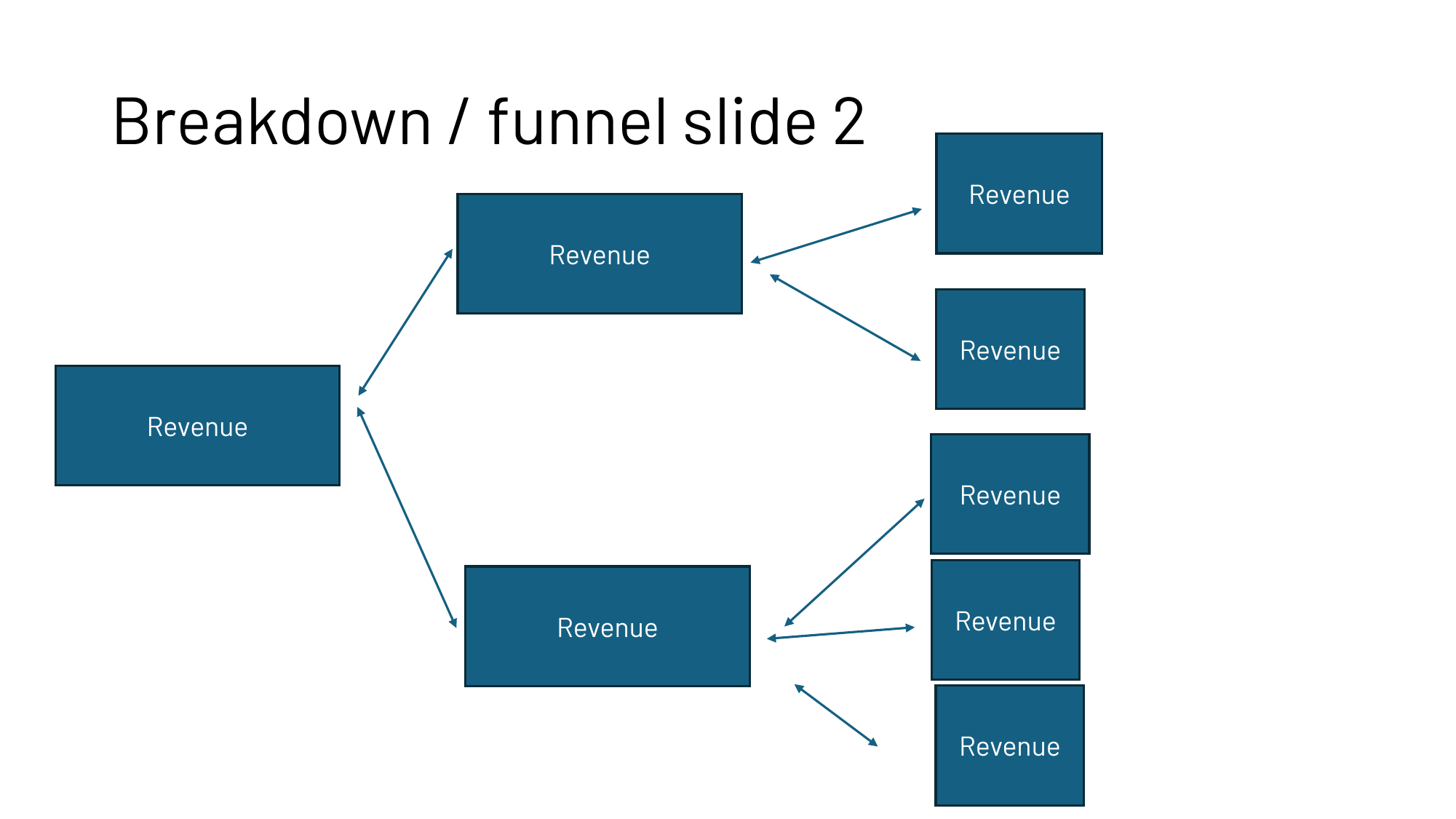

# Breakdown / funnel slide 2
Revenue
Revenue
Revenue
Revenue
Revenue
Revenue
Revenue
Revenue